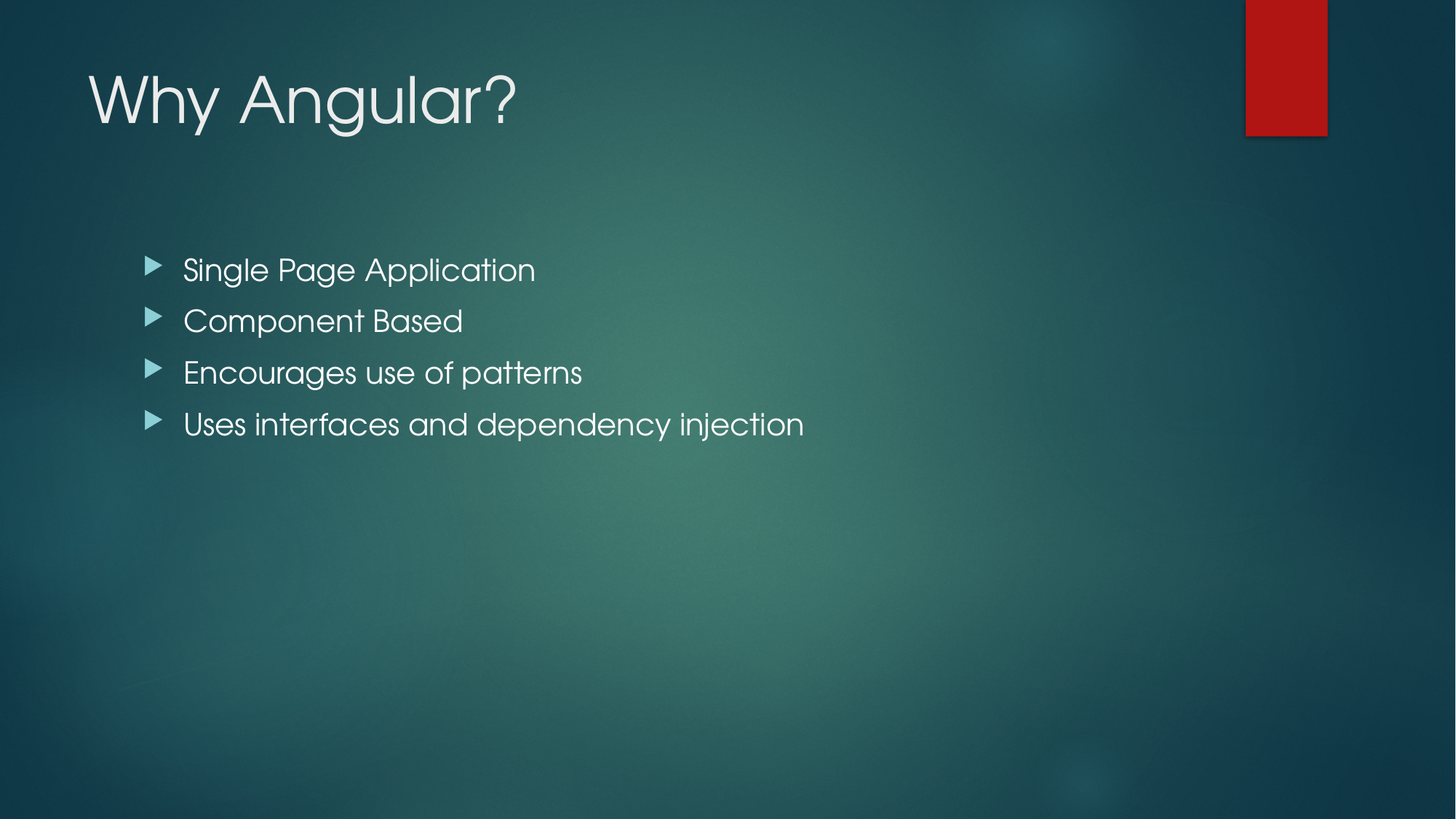

# Why Angular?
Single Page Application
Component Based
Encourages use of patterns
Uses interfaces and dependency injection